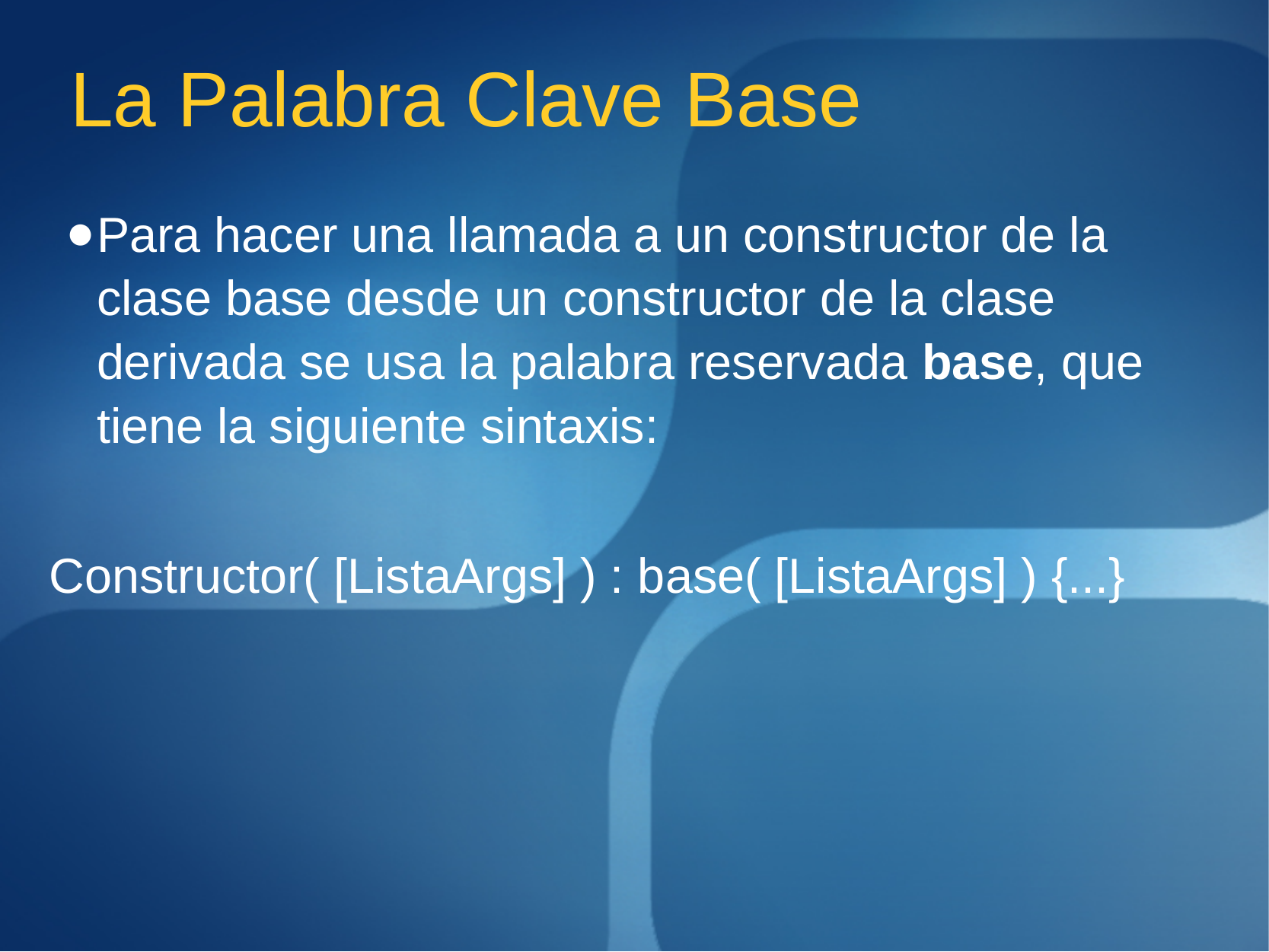

# La Palabra Clave Base
Para hacer una llamada a un constructor de la clase base desde un constructor de la clase derivada se usa la palabra reservada base, que tiene la siguiente sintaxis:

Constructor( [ListaArgs] ) : base( [ListaArgs] ) {...}